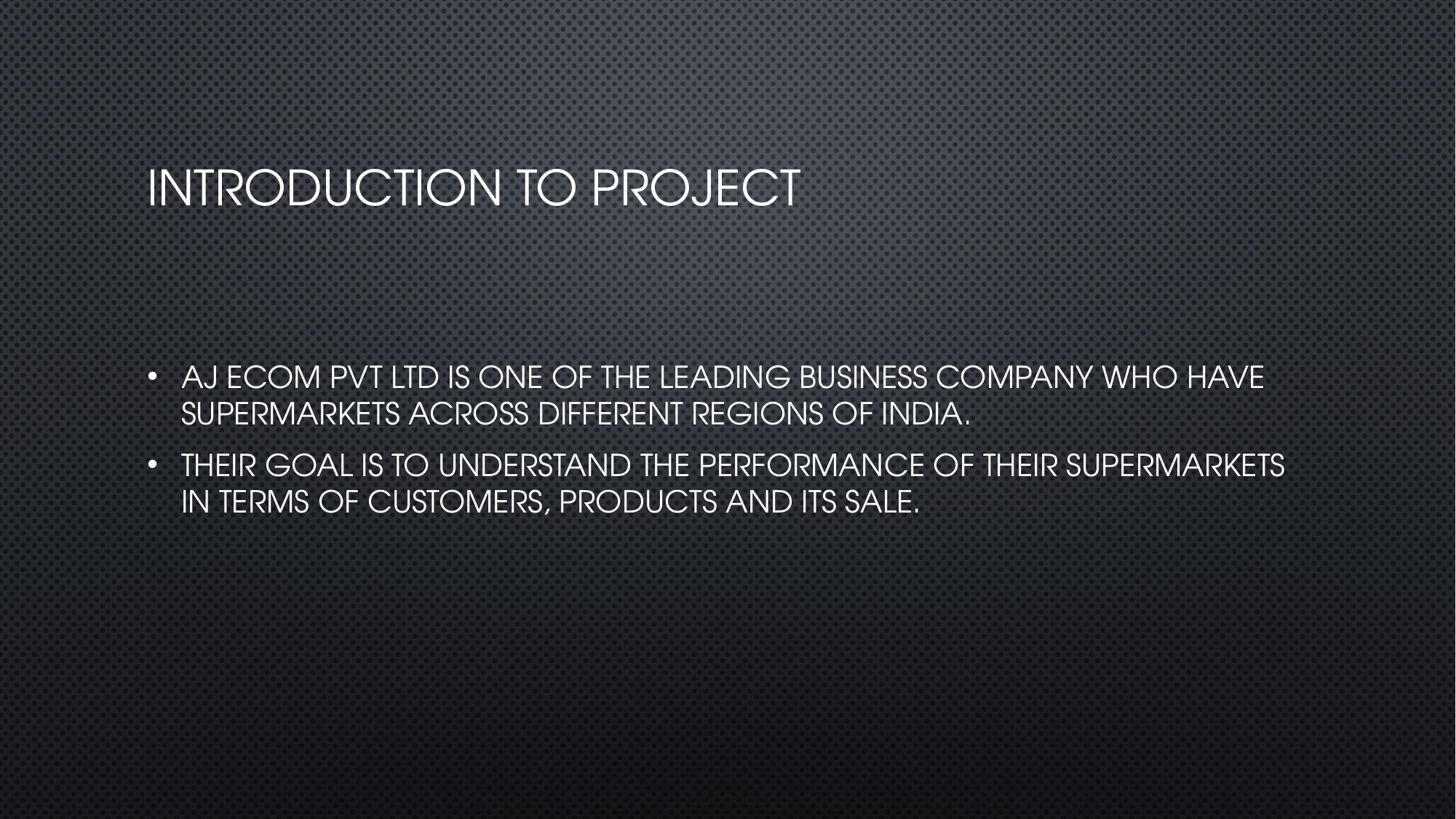

# Introduction to Project
AJ Ecom Pvt Ltd is one of the leading business company who have supermarkets across different regions of India.
Their goal is to understand the performance of their supermarkets in terms of customers, products and its sale.